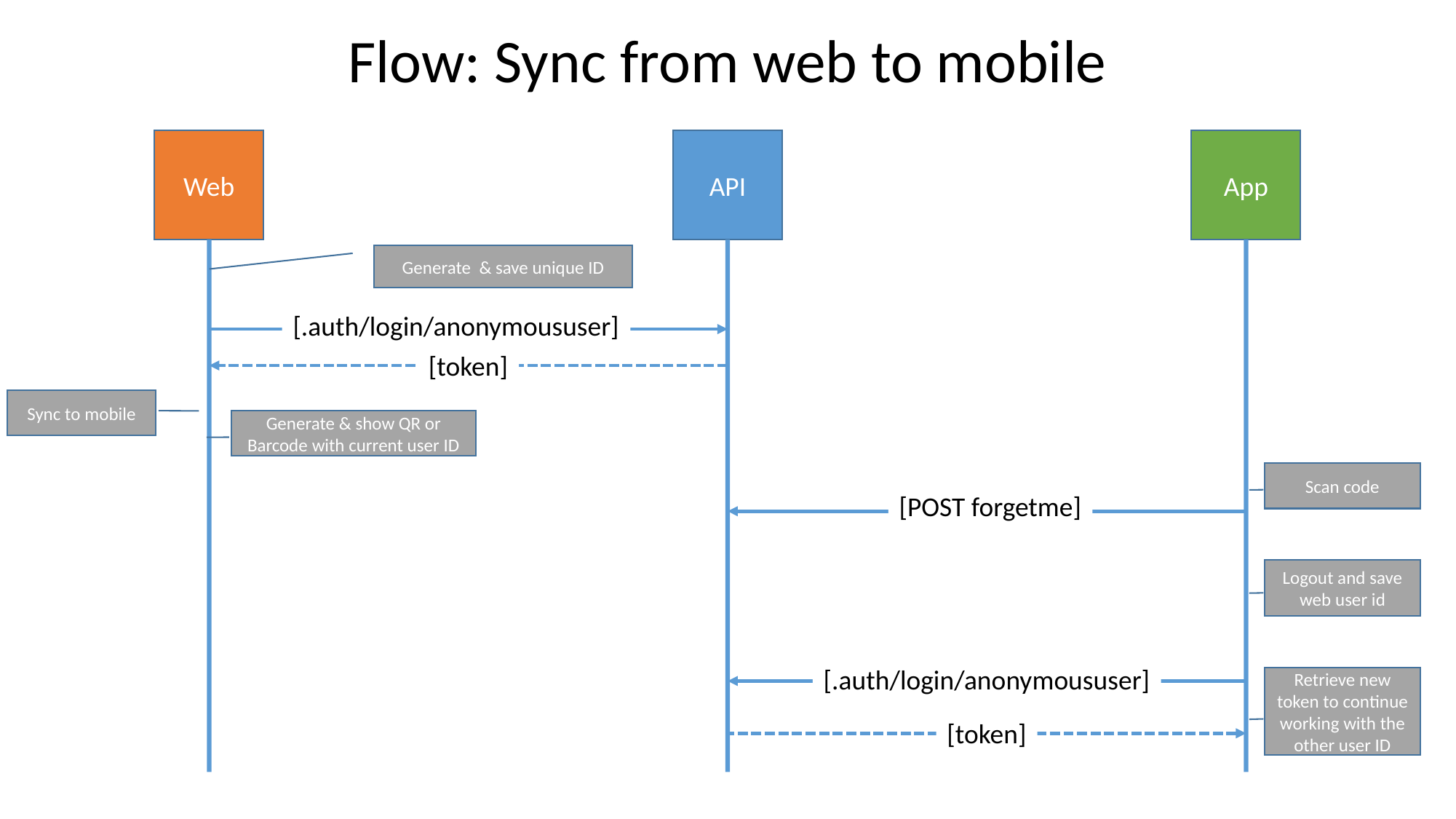

Flow: Sync from web to mobile
Web
API
App
Generate  & save unique ID
[.auth/login/anonymoususer]
[token]
Sync to mobile
Generate & show QR or Barcode with current user ID
Scan code
[POST forgetme]
Logout and save web user id
[.auth/login/anonymoususer]
Retrieve new token to continue working with the other user ID
[token]